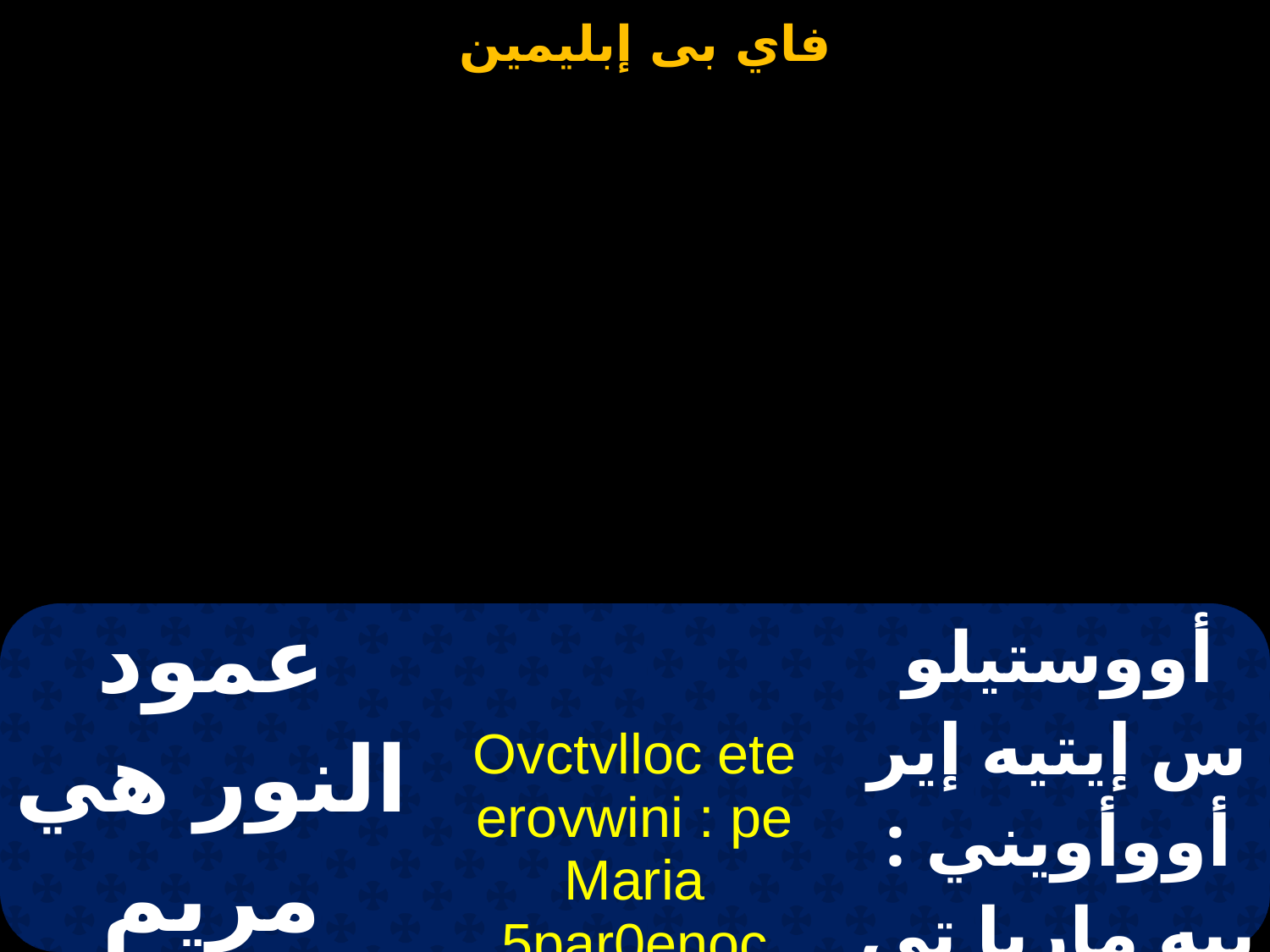

| عمود النور هي مريم العذراء | Ovctvlloc ete erovwini : pe Maria 5par0enoc | أووستيلوس إيتيه إير أووأويني : بيه ماريا تي بارثينوس |
| --- | --- | --- |